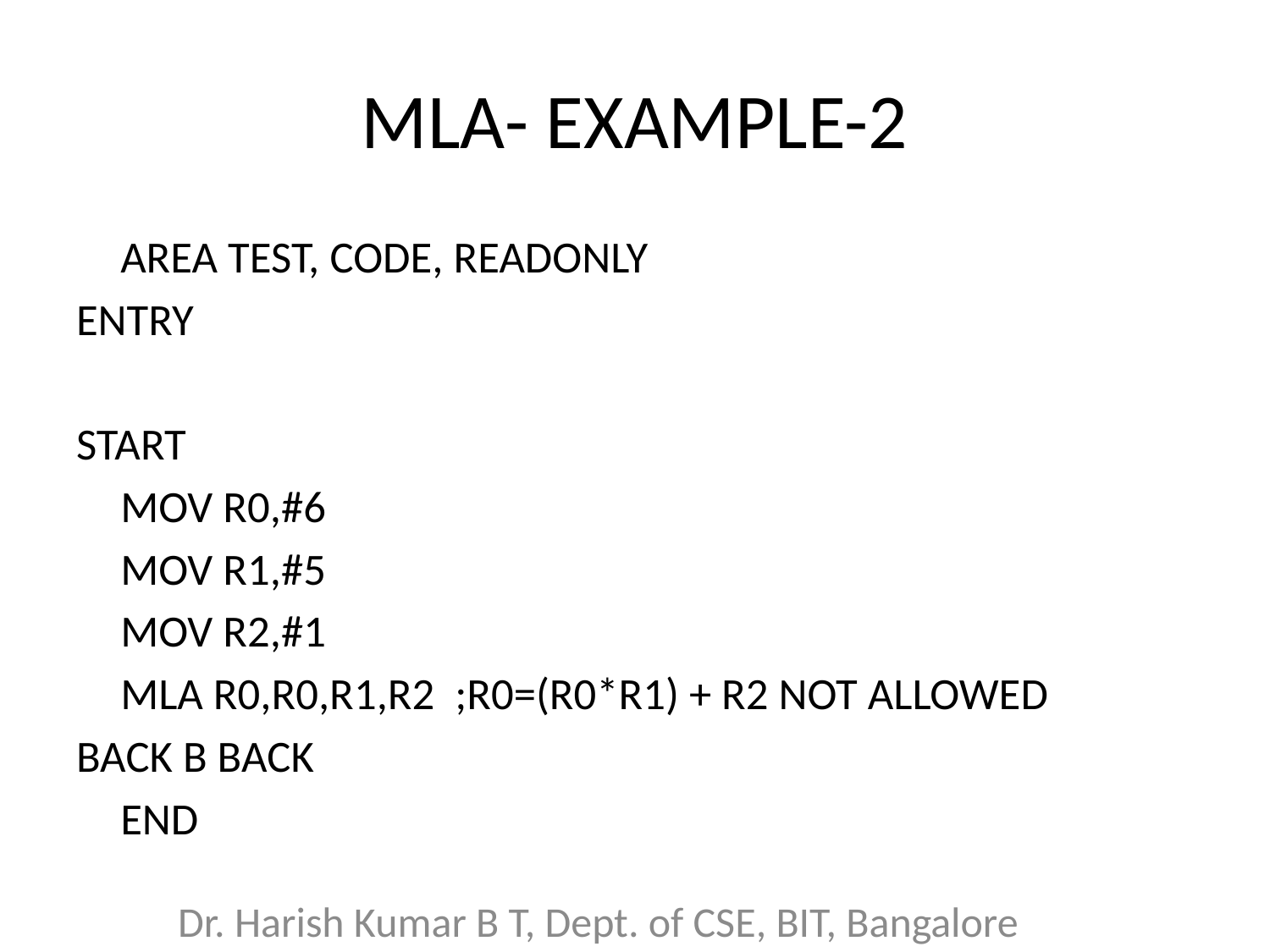

# MLA- EXAMPLE-2
	AREA TEST, CODE, READONLY
ENTRY

START
	MOV R0,#6
	MOV R1,#5
	MOV R2,#1
	MLA R0,R0,R1,R2  ;R0=(R0*R1) + R2 NOT ALLOWED
BACK B BACK
	END